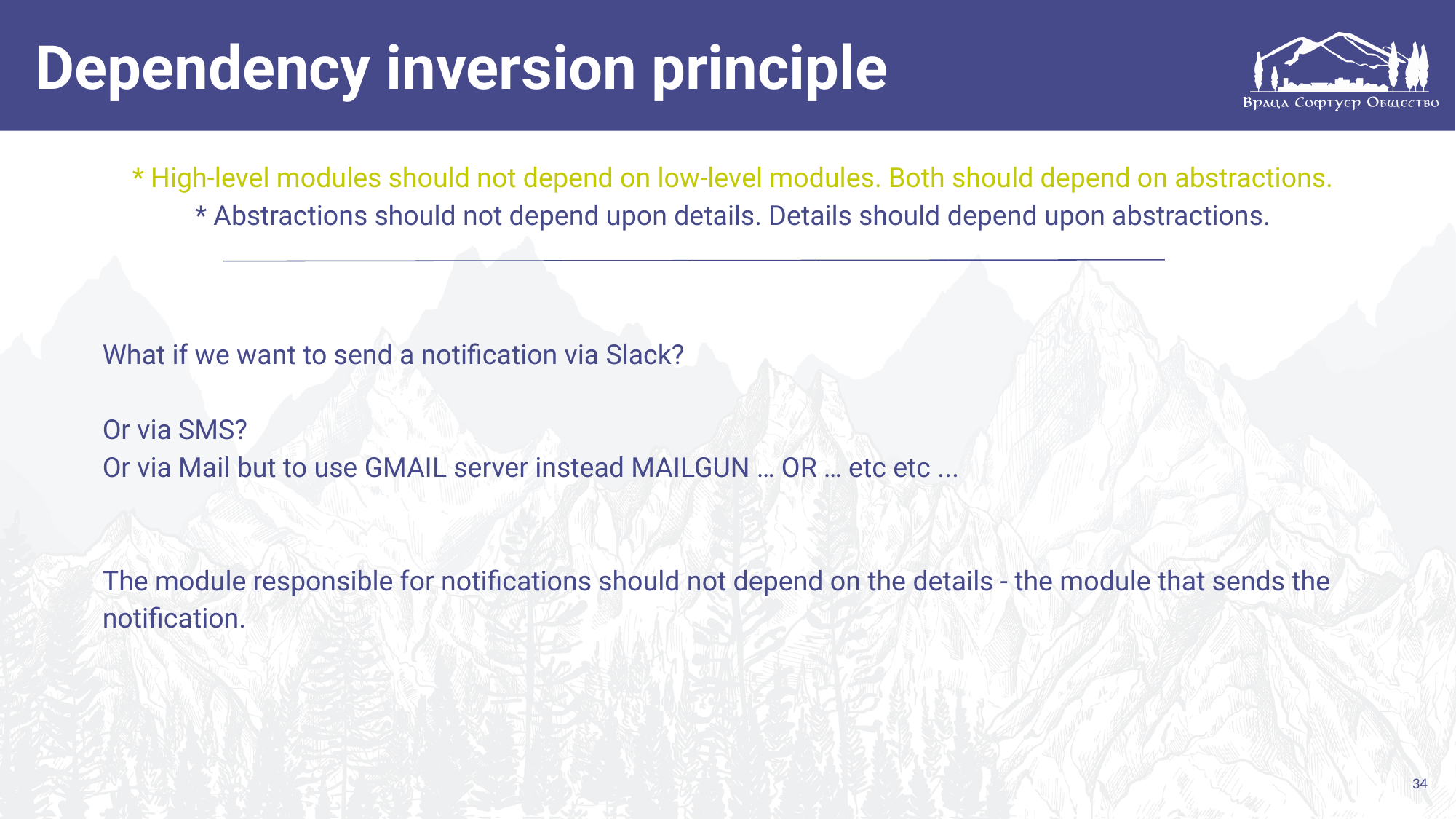

# Dependency inversion principle
* High-level modules should not depend on low-level modules. Both should depend on abstractions.
* Abstractions should not depend upon details. Details should depend upon abstractions.

What if we want to send a notification via Slack?

Or via SMS?
Or via Mail but to use GMAIL server instead MAILGUN … OR … etc etc ...

The module responsible for notifications should not depend on the details - the module that sends the notification.

34